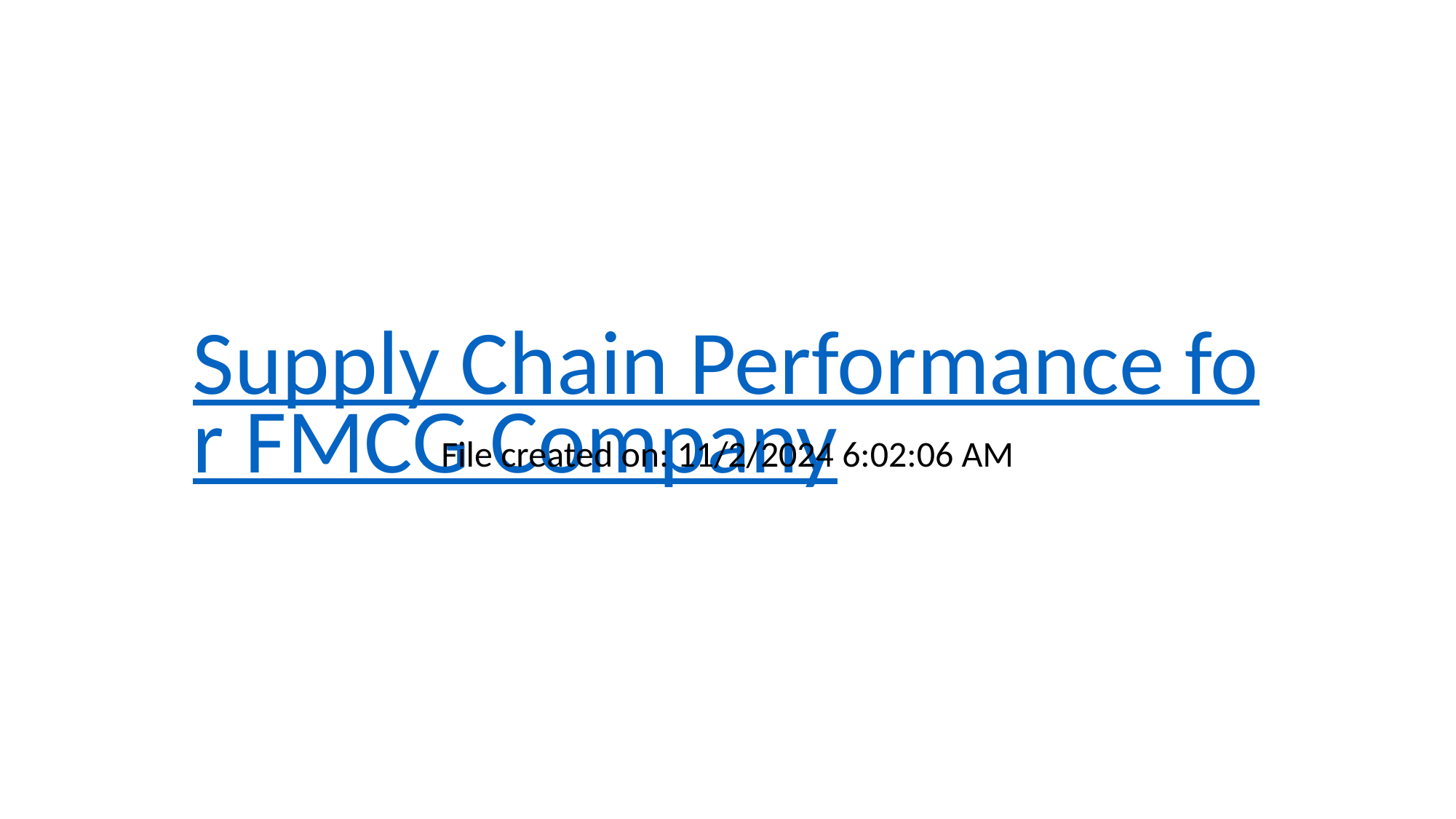

# Supply Chain Performance for FMCG Company
File created on: 11/2/2024 6:02:06 AM